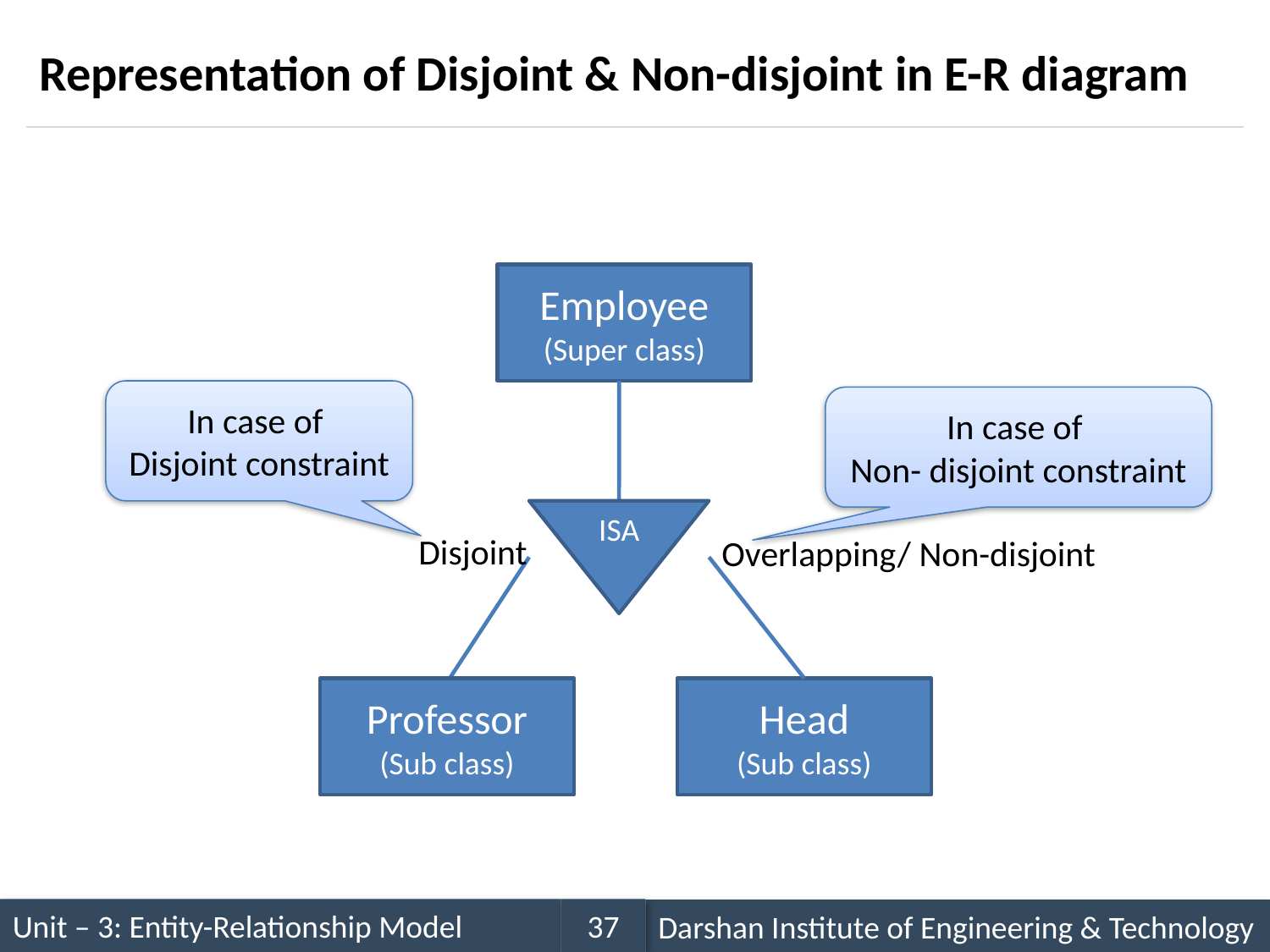

# Representation of Disjoint & Non-disjoint in E-R diagram

Employee
(Super class)
In case of
Disjoint constraint
In case of
Non- disjoint constraint
ISA
Disjoint
Overlapping/ Non-disjoint
Professor
(Sub class)
Head
(Sub class)